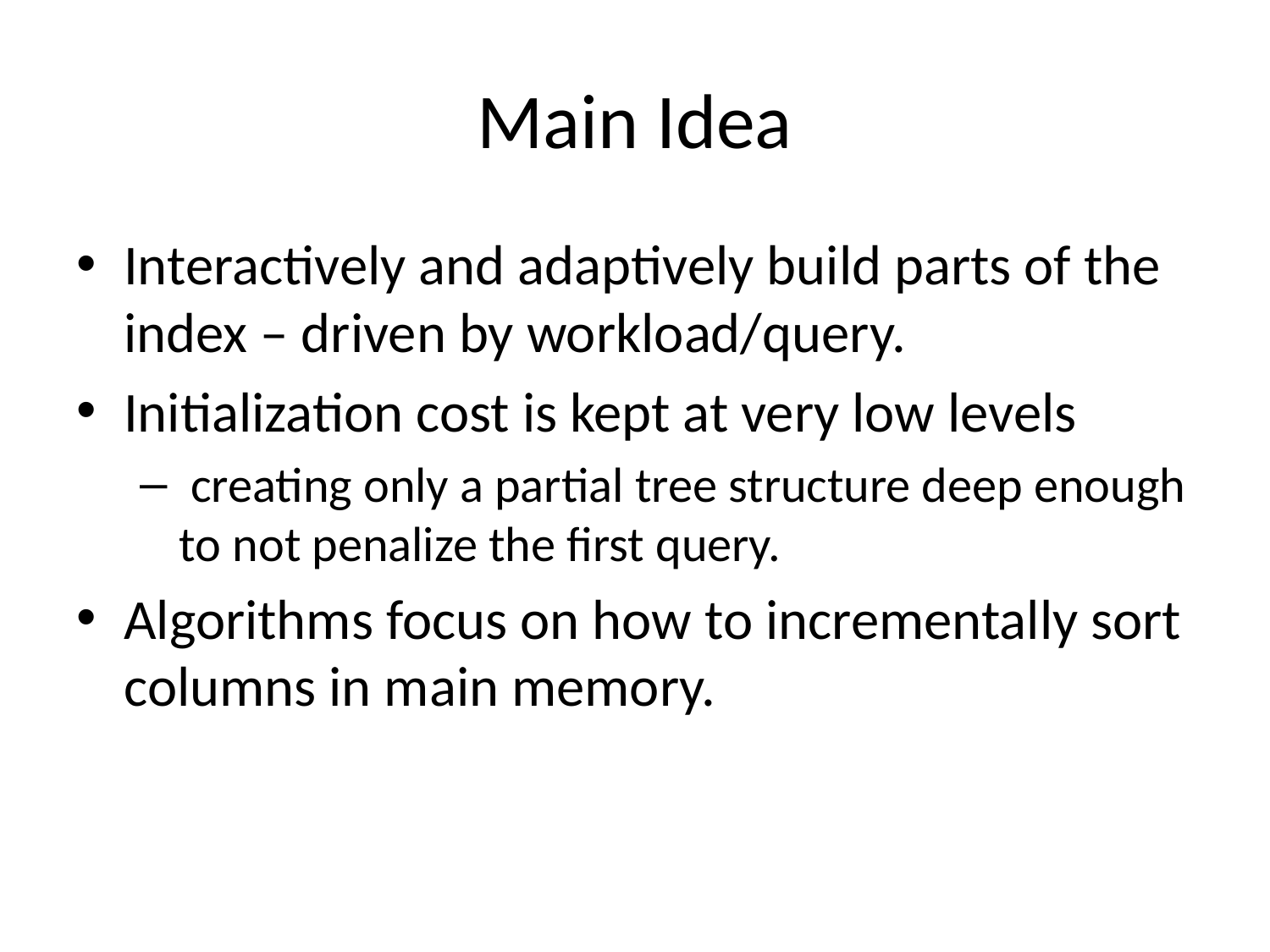

# Main Idea
Interactively and adaptively build parts of the index – driven by workload/query.
Initialization cost is kept at very low levels
 creating only a partial tree structure deep enough to not penalize the first query.
Algorithms focus on how to incrementally sort columns in main memory.